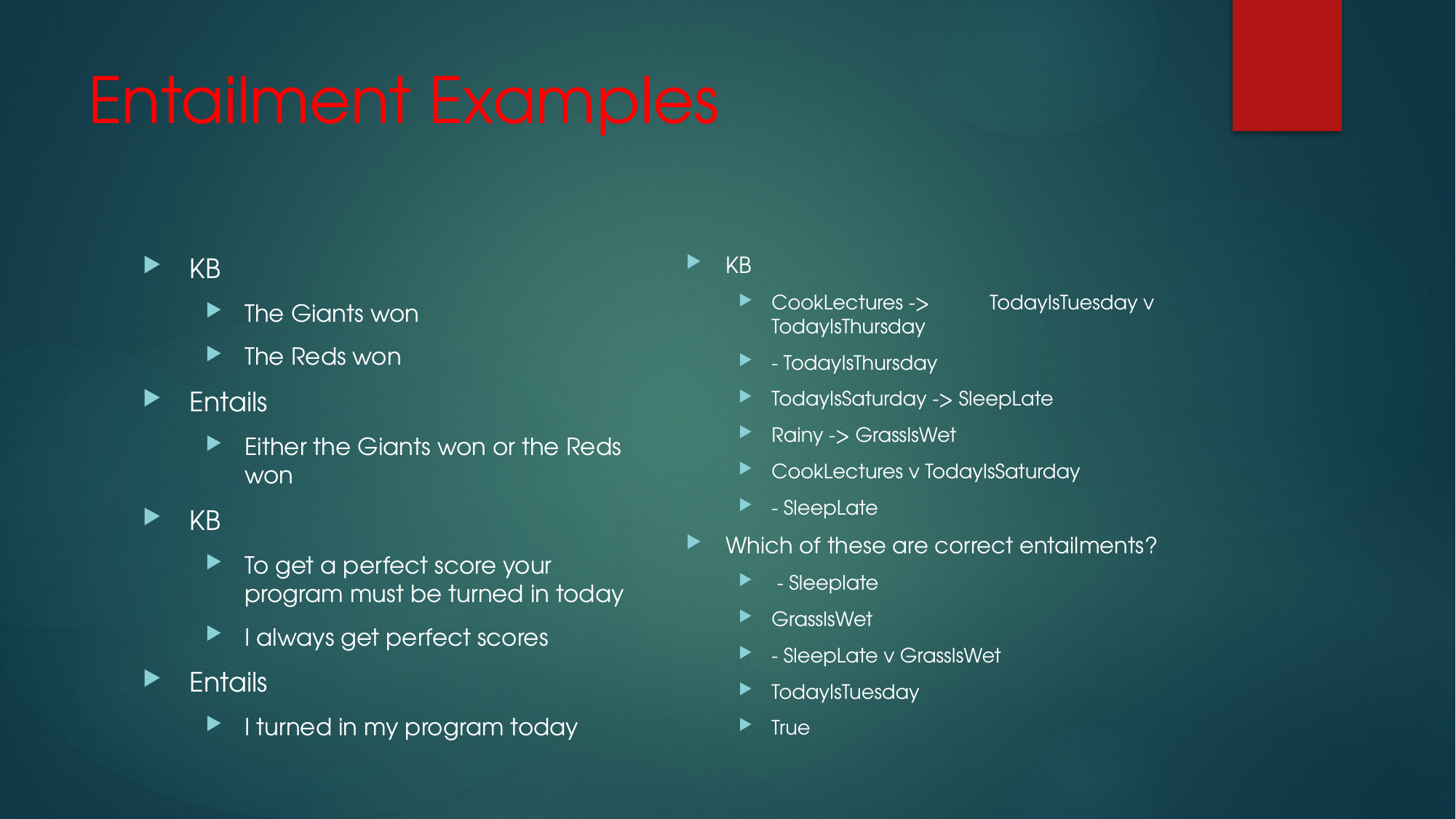

# Entailment Examples
KB
CookLectures ->           TodayIsTuesday v TodayIsThursday
- TodayIsThursday
TodayIsSaturday -> SleepLate
Rainy -> GrassIsWet
CookLectures v TodayIsSaturday
- SleepLate
Which of these are correct entailments?
 - Sleeplate
GrassIsWet
- SleepLate v GrassIsWet
TodayIsTuesday
True
KB
The Giants won
The Reds won
Entails
Either the Giants won or the Reds won
KB
To get a perfect score your program must be turned in today
I always get perfect scores
Entails
I turned in my program today